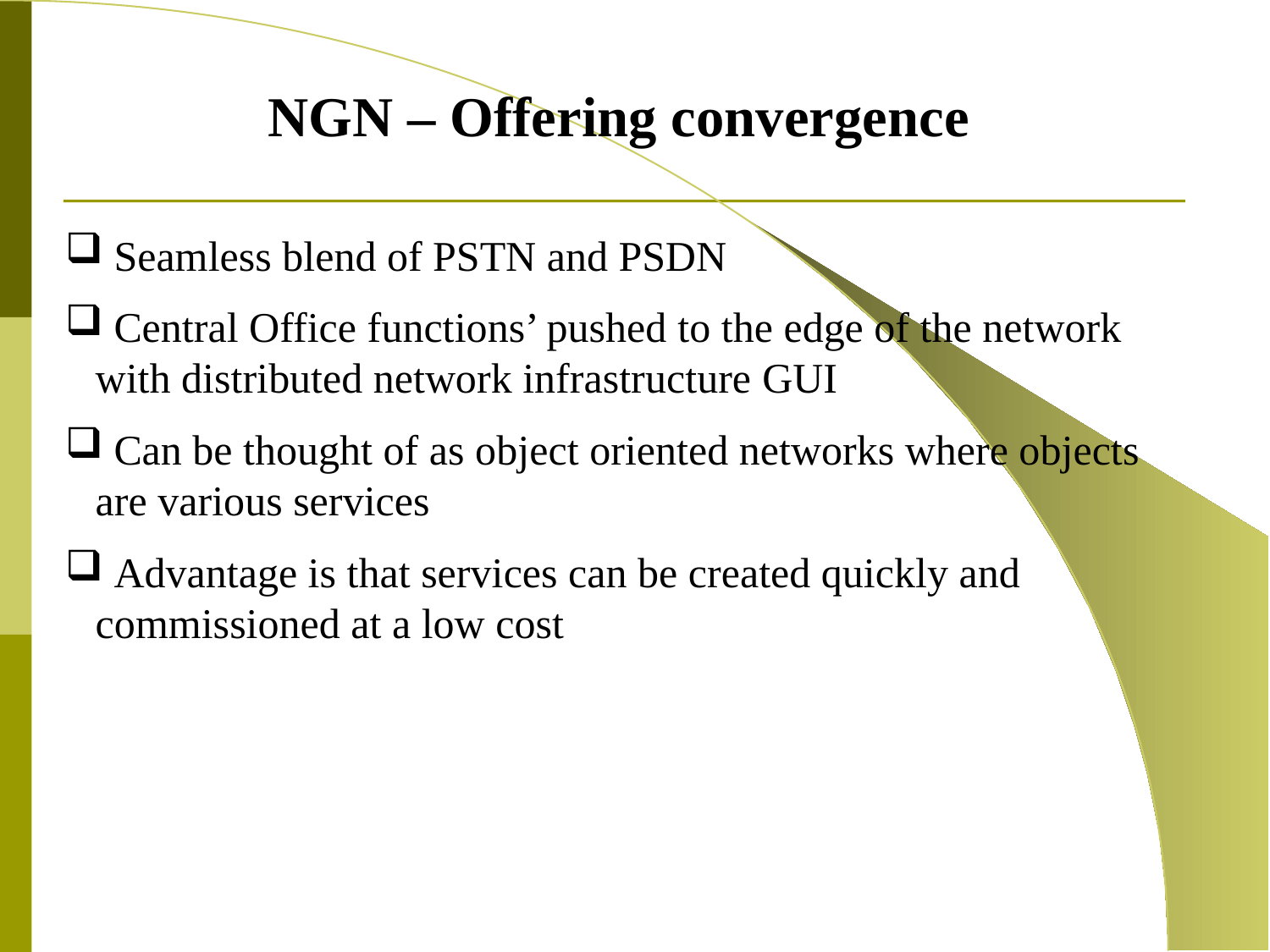

NGN – Offering convergence
 Seamless blend of PSTN and PSDN
 Central Office functions’ pushed to the edge of the network with distributed network infrastructure GUI
 Can be thought of as object oriented networks where objects are various services
 Advantage is that services can be created quickly and commissioned at a low cost